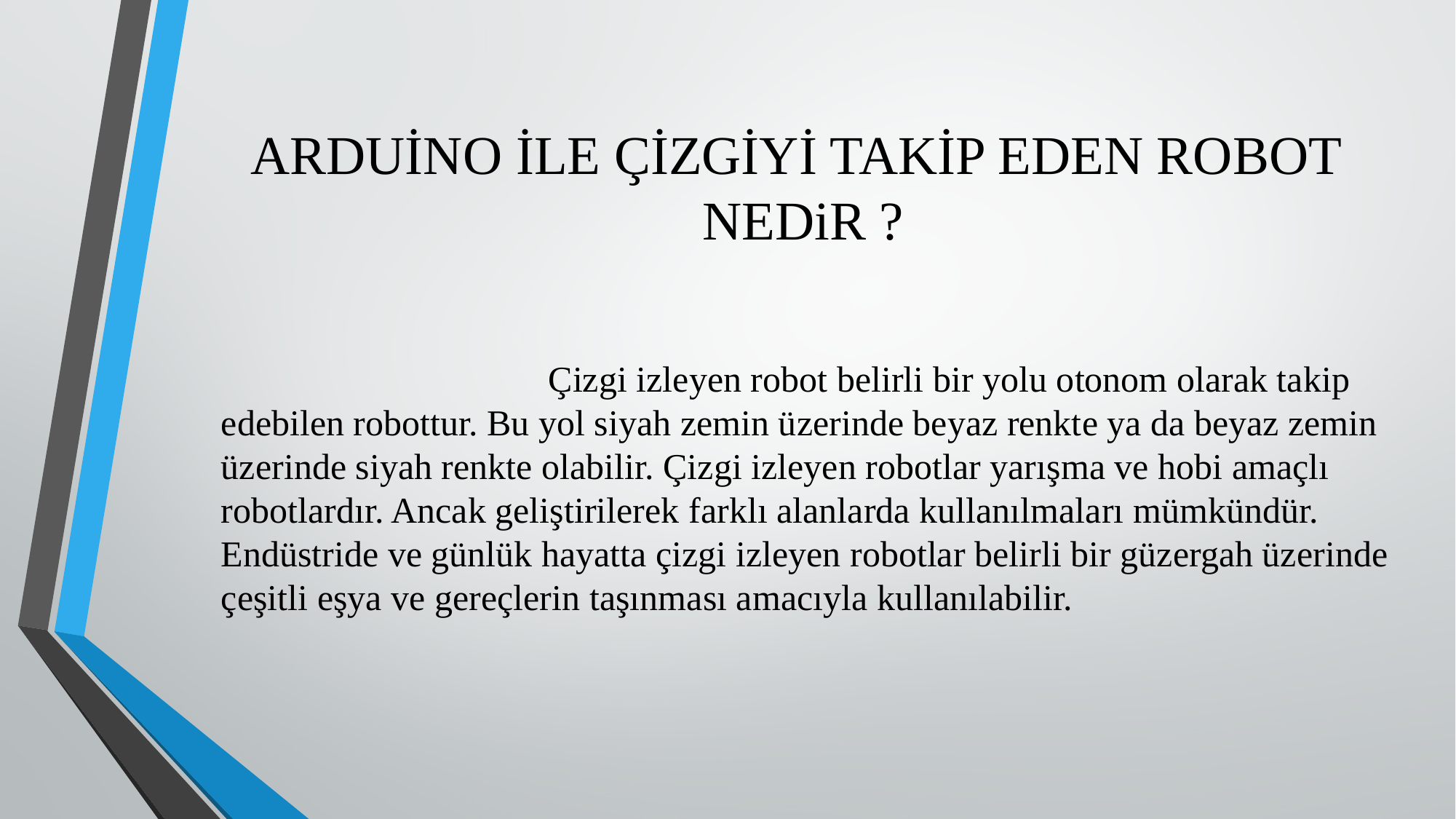

# ARDUİNO İLE ÇİZGİYİ TAKİP EDEN ROBOT  NEDiR ?
			Çizgi izleyen robot belirli bir yolu otonom olarak takip edebilen robottur. Bu yol siyah zemin üzerinde beyaz renkte ya da beyaz zemin üzerinde siyah renkte olabilir. Çizgi izleyen robotlar yarışma ve hobi amaçlı robotlardır. Ancak geliştirilerek farklı alanlarda kullanılmaları mümkündür. Endüstride ve günlük hayatta çizgi izleyen robotlar belirli bir güzergah üzerinde çeşitli eşya ve gereçlerin taşınması amacıyla kullanılabilir.